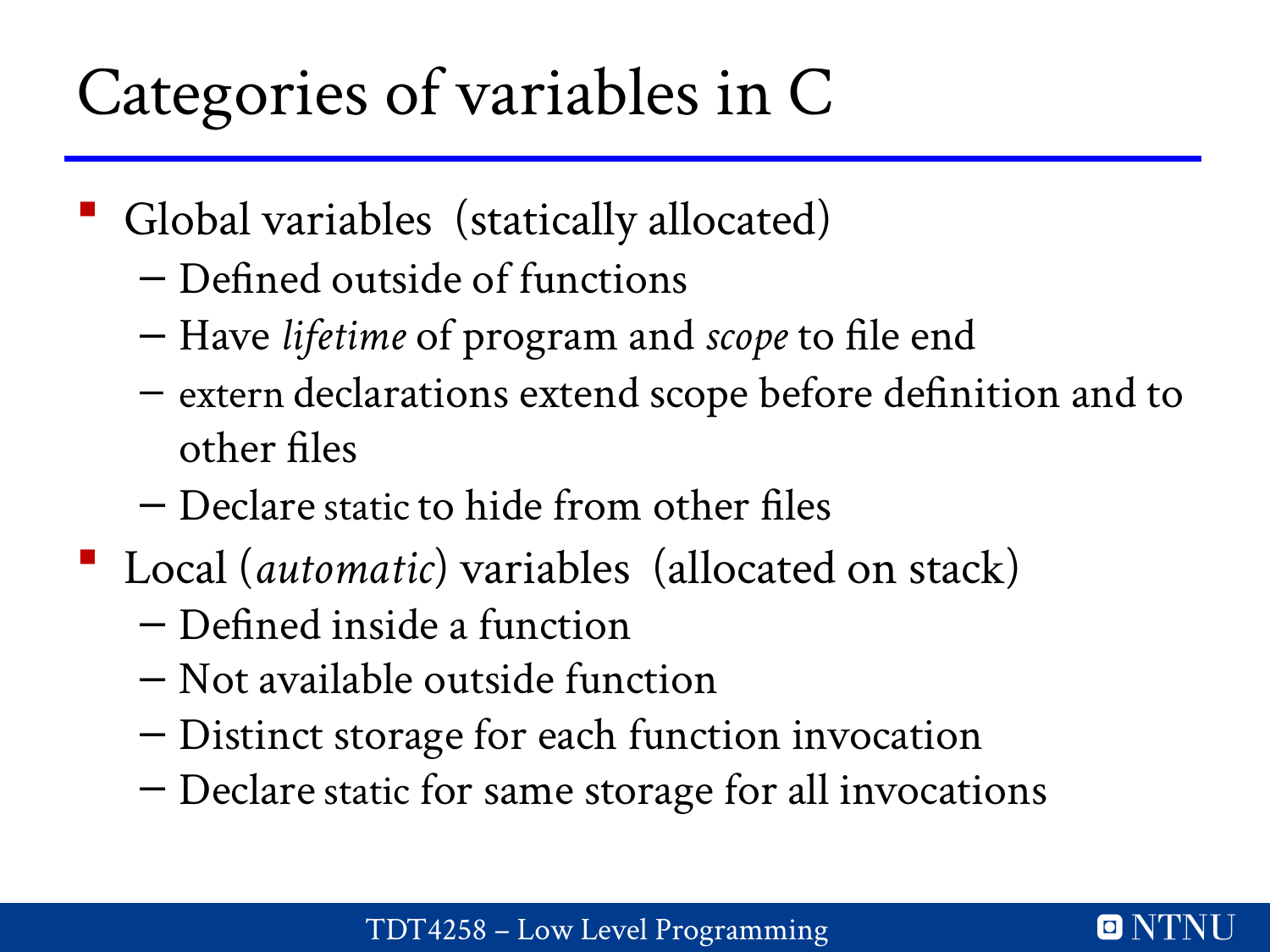

# Categories of variables in C
Global variables  (statically allocated)
Defined outside of functions
Have lifetime of program and scope to file end
extern declarations extend scope before definition and to other files
Declare static to hide from other files
Local (automatic) variables  (allocated on stack)
Defined inside a function
Not available outside function
Distinct storage for each function invocation
Declare static for same storage for all invocations